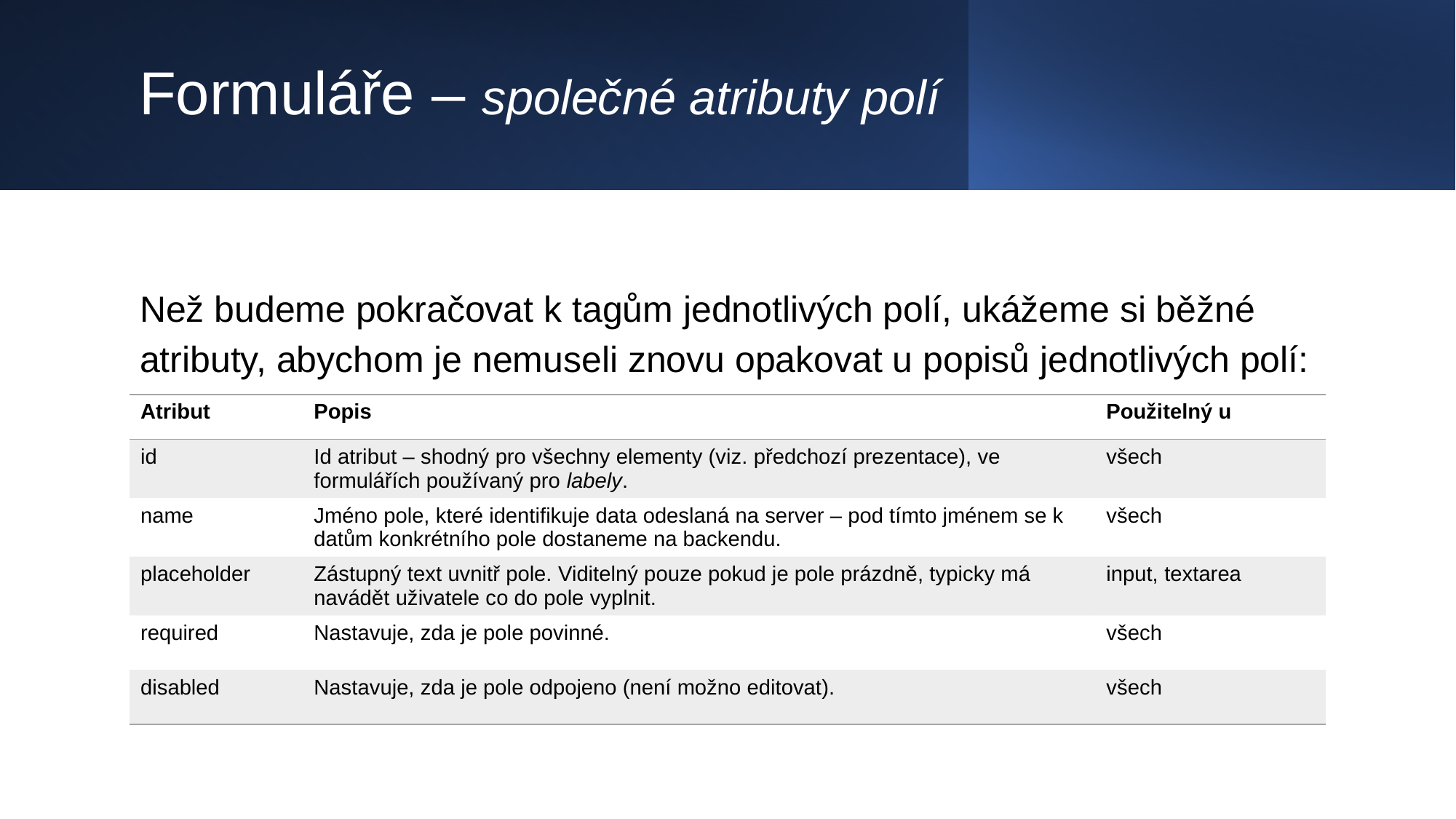

# Formuláře – společné atributy polí
Než budeme pokračovat k tagům jednotlivých polí, ukážeme si běžné atributy, abychom je nemuseli znovu opakovat u popisů jednotlivých polí:
| Atribut | Popis | Použitelný u |
| --- | --- | --- |
| id | Id atribut – shodný pro všechny elementy (viz. předchozí prezentace), ve formulářích používaný pro labely. | všech |
| name | Jméno pole, které identifikuje data odeslaná na server – pod tímto jménem se k datům konkrétního pole dostaneme na backendu. | všech |
| placeholder | Zástupný text uvnitř pole. Viditelný pouze pokud je pole prázdně, typicky má navádět uživatele co do pole vyplnit. | input, textarea |
| required | Nastavuje, zda je pole povinné. | všech |
| disabled | Nastavuje, zda je pole odpojeno (není možno editovat). | všech |